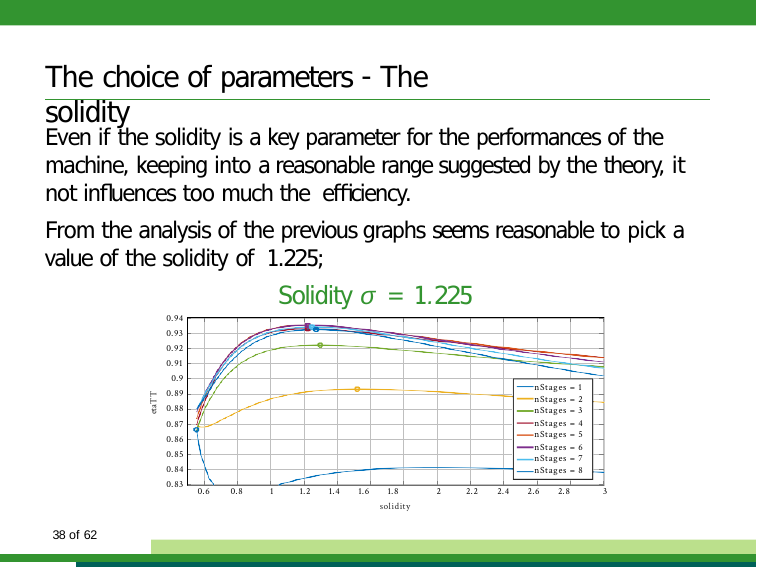

# The choice of parameters - The solidity

Even if the solidity is a key parameter for the performances of the  machine, keeping into a reasonable range suggested by the theory, it  not influences too much the efficiency.
From the analysis of the previous graphs seems reasonable to pick a  value of the solidity of 1.225;
Solidity σ  = 1.225
0.94
0.93
0.92
0.91
0.9
0.89
0.88
0.87
0.86
0.85
0.84
0.83

nStages = 1
nStages = 2
nStages = 3
nStages = 4
nStages = 5
nStages = 6
nStages = 7
nStages = 8

etaTT

0.6         0.8	1	1.2         1.4         1.6         1.8	2	2.2
solidity

2.4         2.6         2.8	3

38 of 62